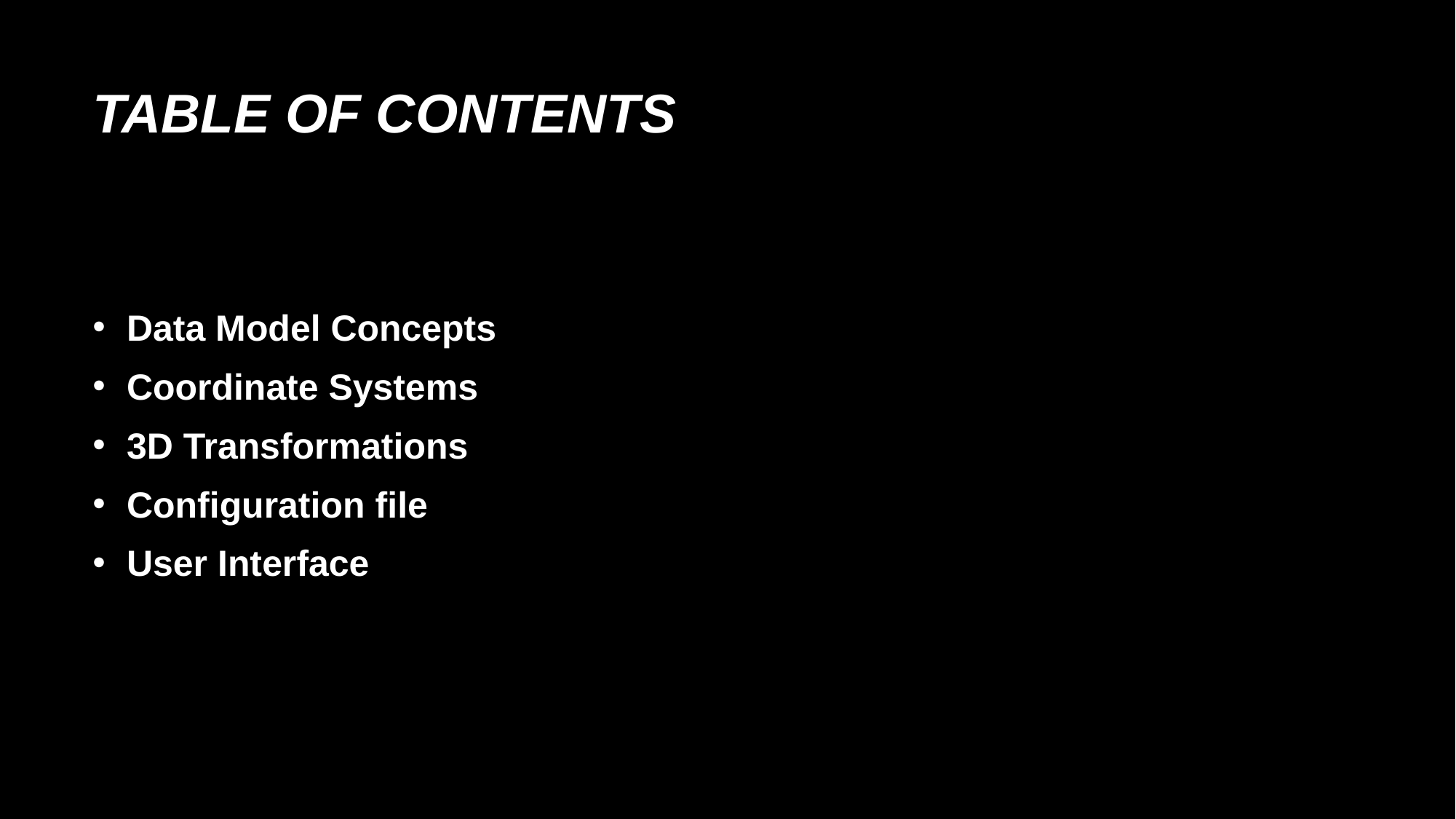

# Table of contents
Data Model Concepts
Coordinate Systems
3D Transformations
Configuration file
User Interface